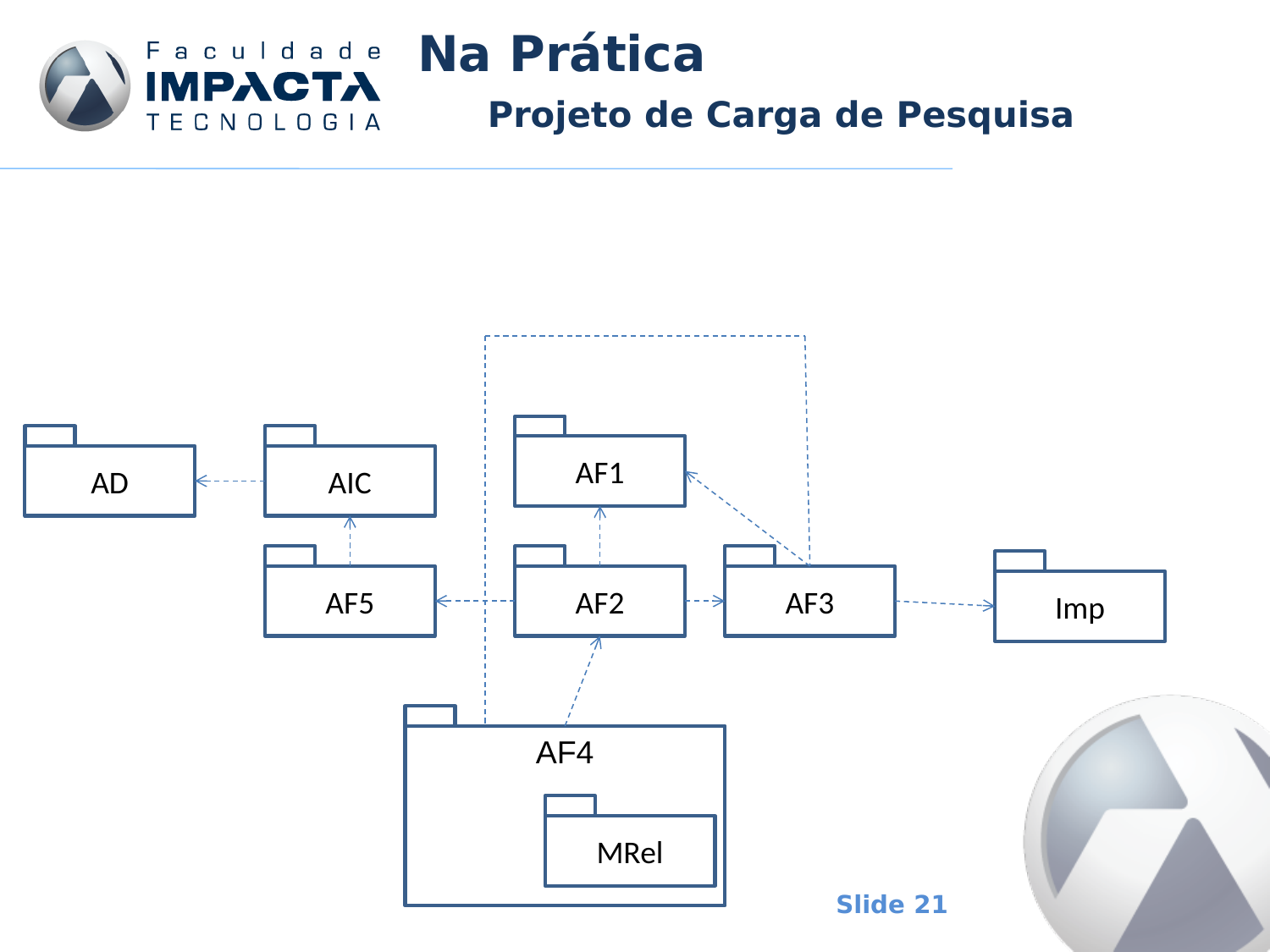

# Na Prática
Projeto de Carga de Pesquisa

AF1

AD

AIC

AF5

AF2

AF3

Imp

AF4

MRel